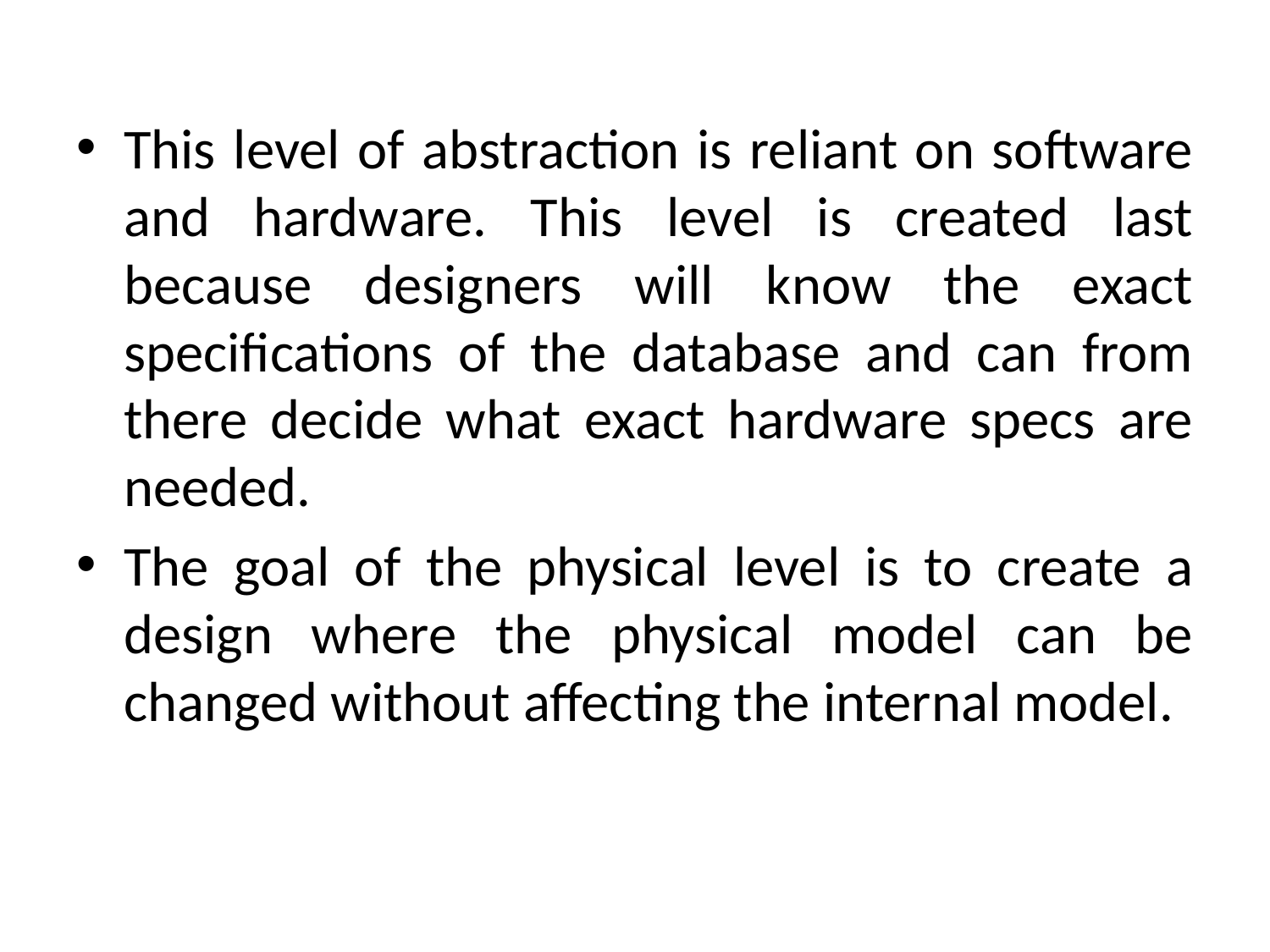

This level of abstraction is reliant on software and hardware. This level is created last because designers will know the exact specifications of the database and can from there decide what exact hardware specs are needed.
The goal of the physical level is to create a design where the physical model can be changed without affecting the internal model.